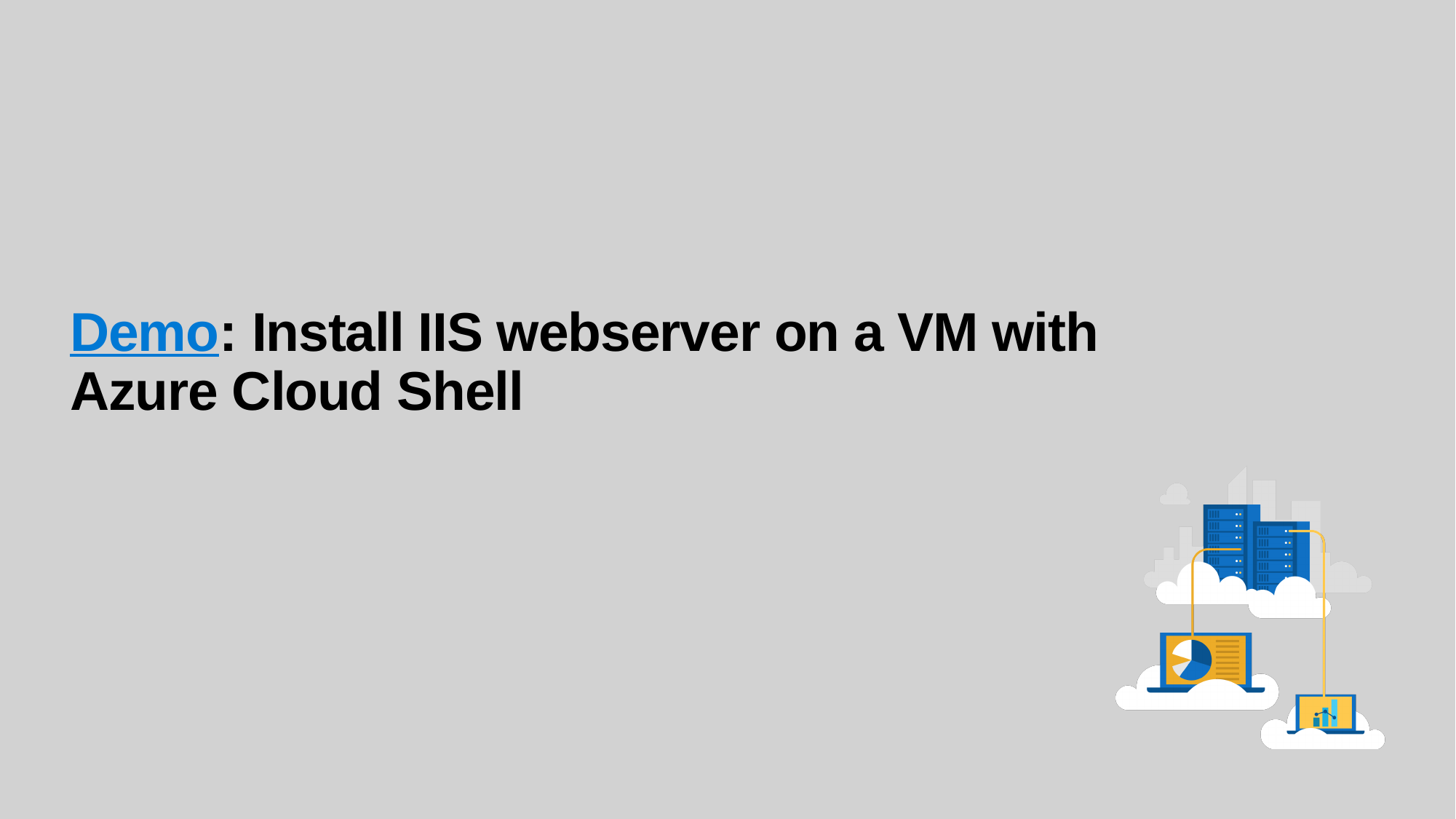

# Demo: Install IIS webserver on a VM with Azure Cloud Shell